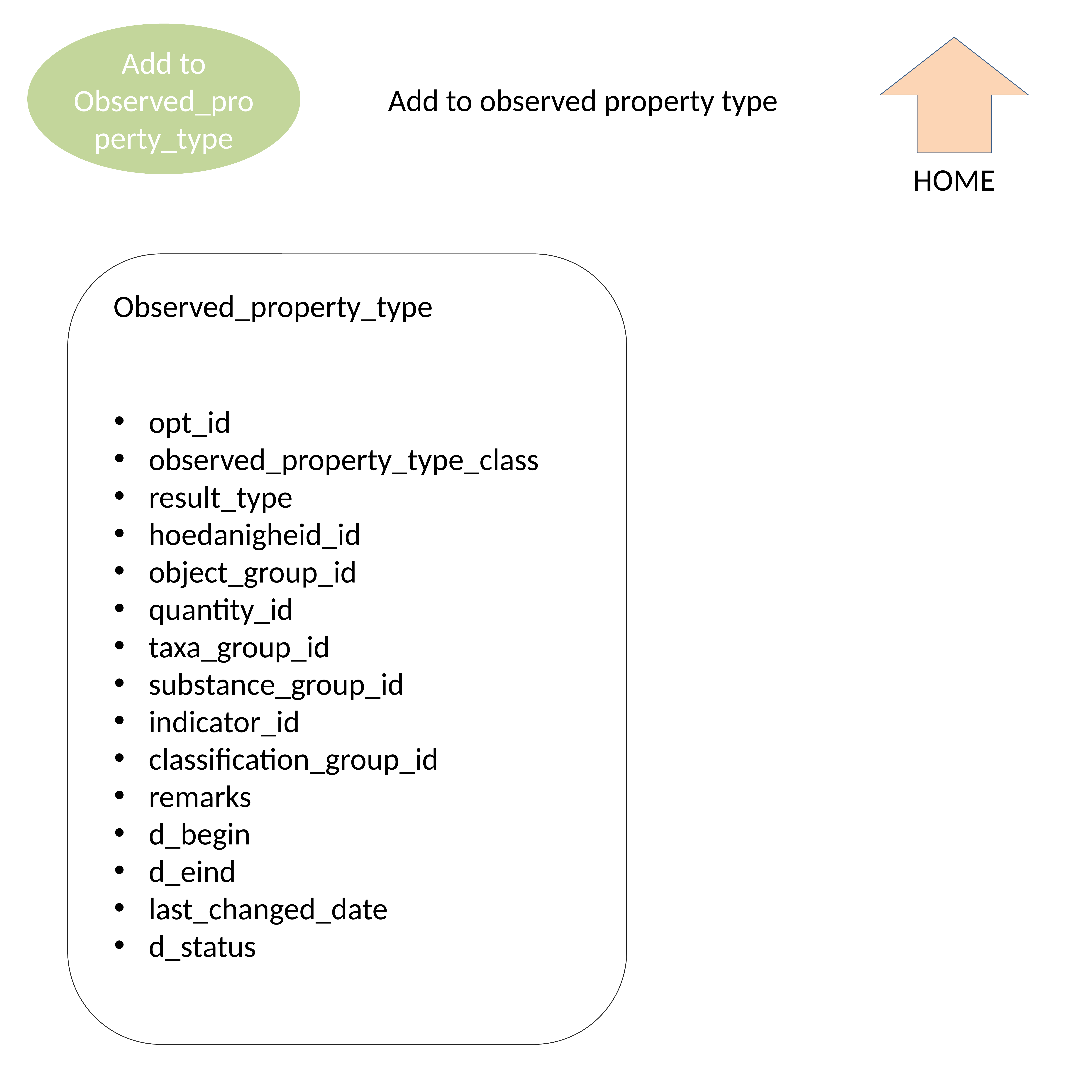

Add to Observed_property_type

HOME
Add to observed property type

Observed_property_type
opt_id
observed_property_type_class
result_type
hoedanigheid_id
object_group_id
quantity_id
taxa_group_id
substance_group_id
indicator_id
classification_group_id
remarks
d_begin
d_eind
last_changed_date
d_status